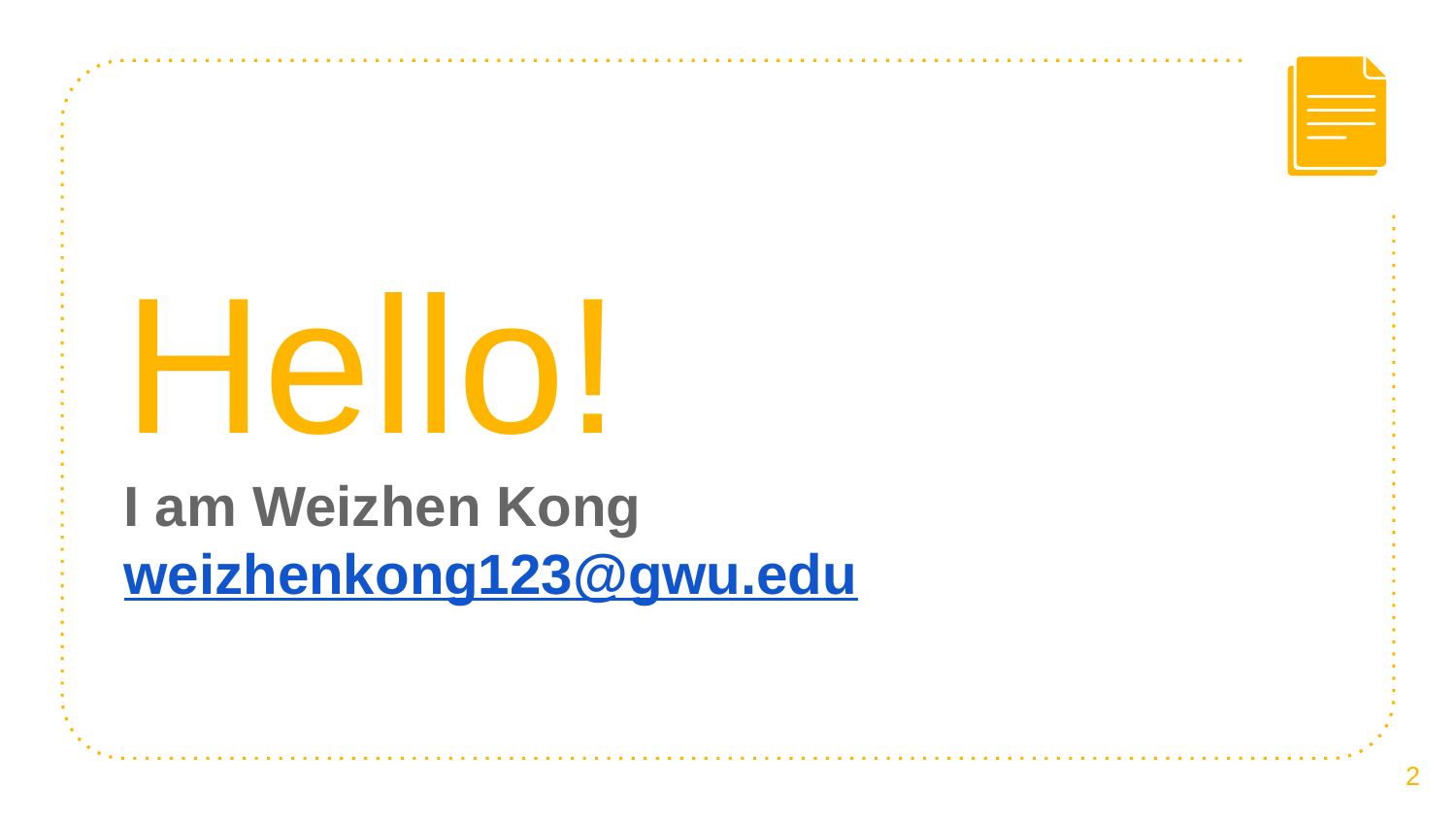

Hello!
I am Weizhen Kong     weizhenkong123@gwu.edu

2